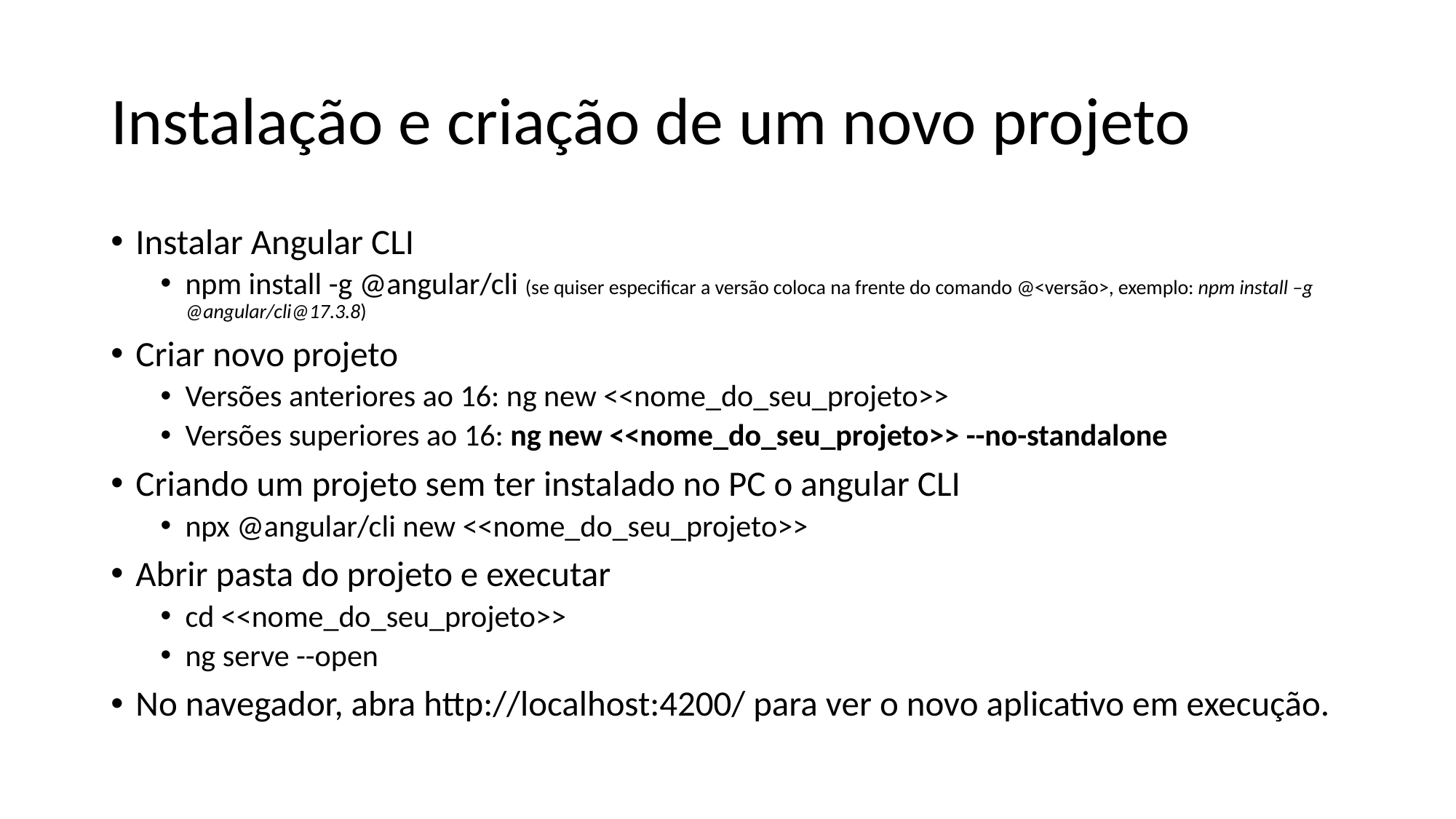

# Instalação e criação de um novo projeto
Instalar Angular CLI
npm install -g @angular/cli (se quiser especificar a versão coloca na frente do comando @<versão>, exemplo: npm install –g @angular/cli@17.3.8)
Criar novo projeto
Versões anteriores ao 16: ng new <<nome_do_seu_projeto>>
Versões superiores ao 16: ng new <<nome_do_seu_projeto>> --no-standalone
Criando um projeto sem ter instalado no PC o angular CLI
npx @angular/cli new <<nome_do_seu_projeto>>
Abrir pasta do projeto e executar
cd <<nome_do_seu_projeto>>
ng serve --open
No navegador, abra http://localhost:4200/ para ver o novo aplicativo em execução.